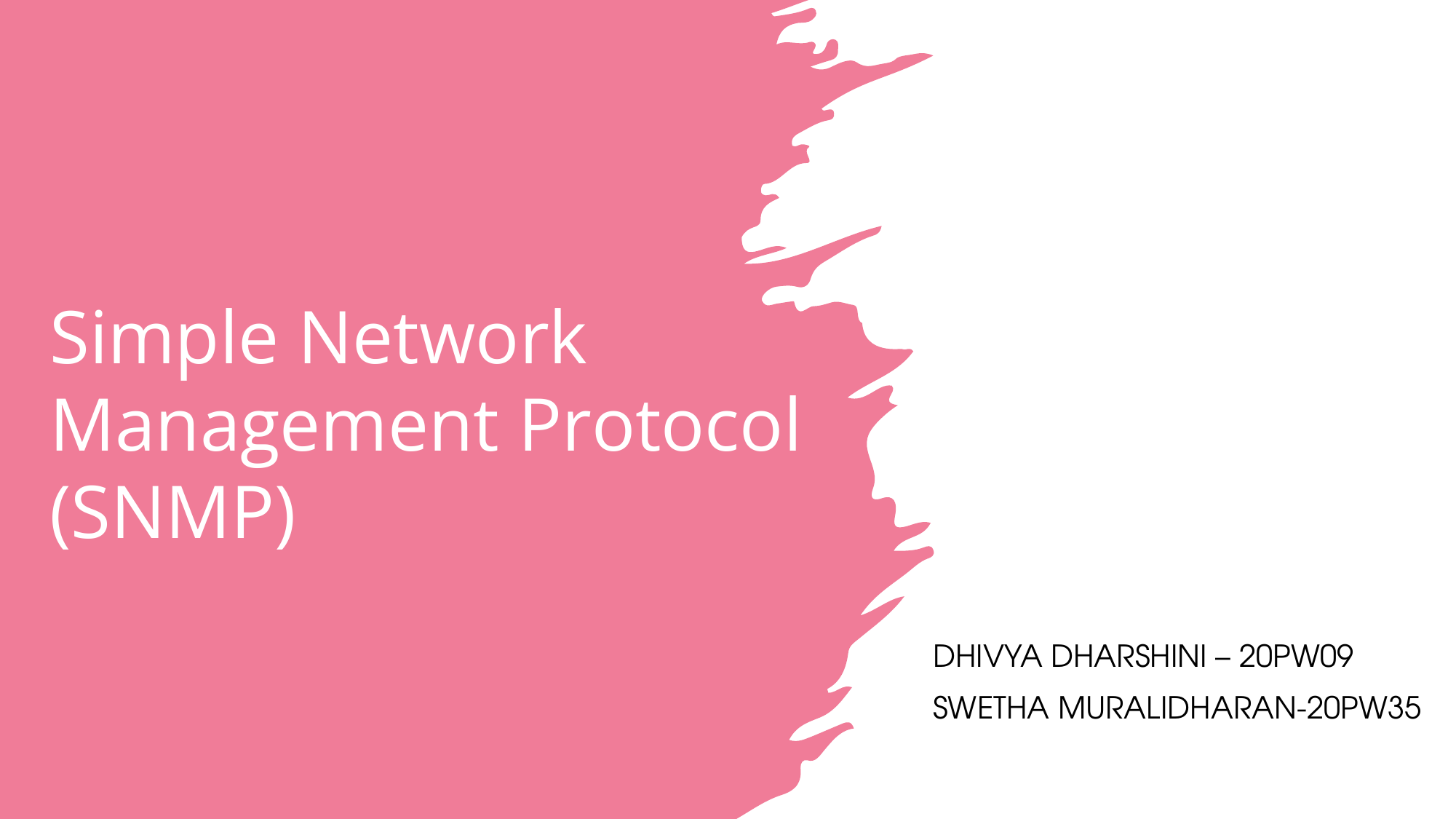

# Simple Network Management Protocol  (SNMP)
DHIVYA DHARSHINI – 20PW09
Swetha Muralidharan-20pw35